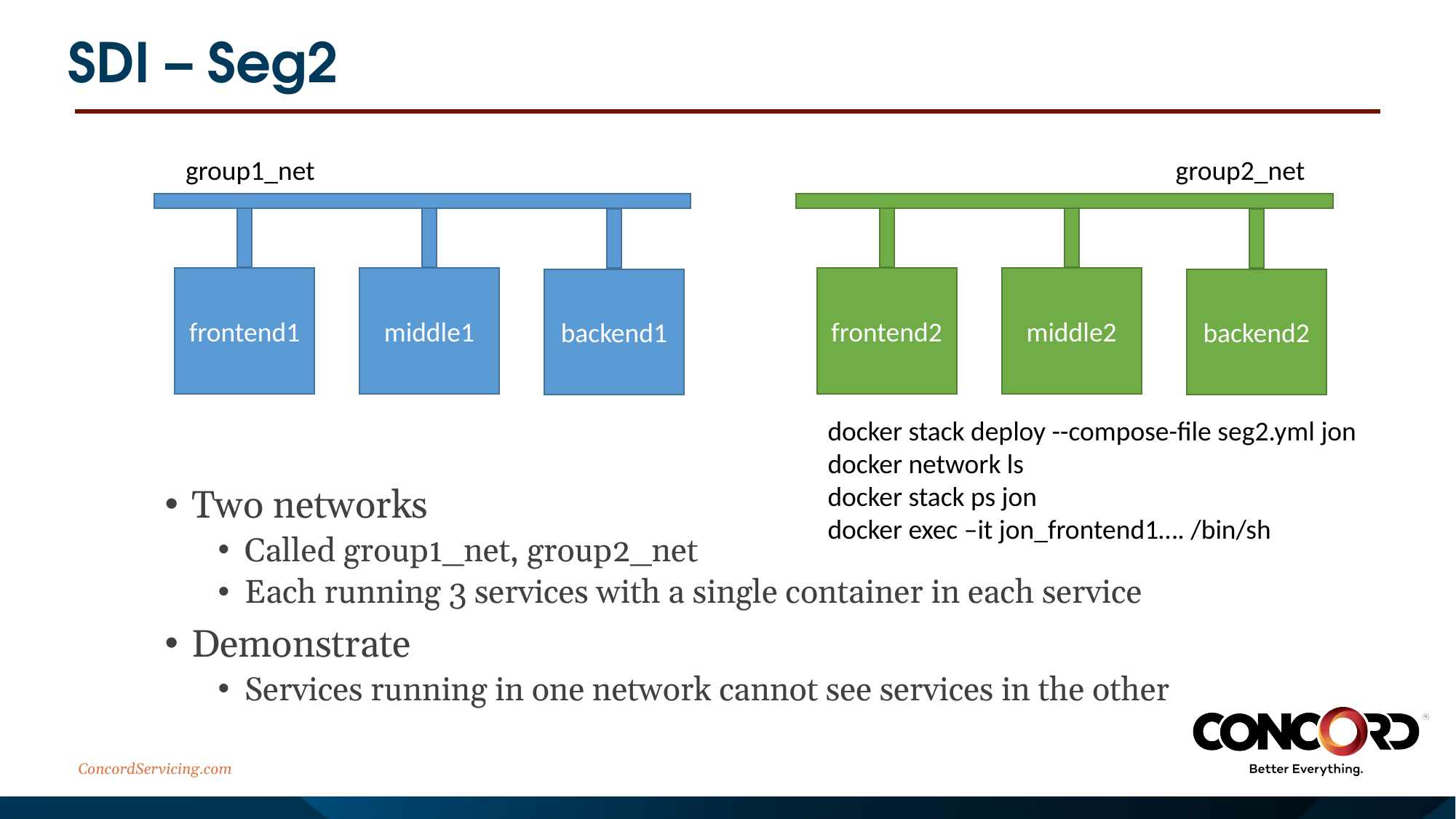

# SDI – Seg2
group1_net
group2_net

frontend1
middle1
frontend2
middle2
backend1
backend2
docker stack deploy --compose-file seg2.yml jon
docker network ls
docker stack ps jon
docker exec –it jon_frontend1…. /bin/sh
Two networks
Called group1_net, group2_net
Each running 3 services with a single container in each service
Demonstrate
Services running in one network cannot see services in the other